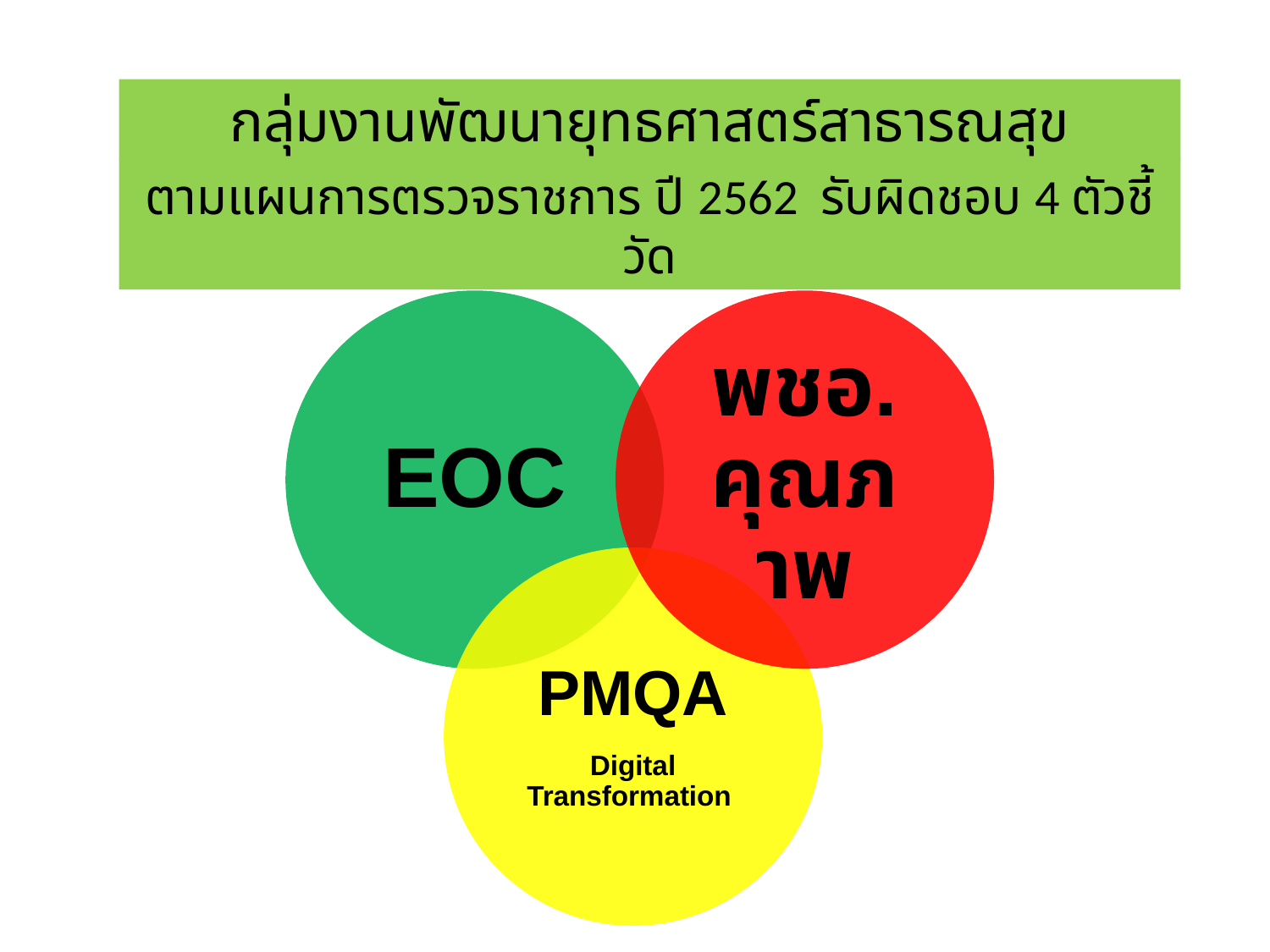

กลุ่มงานพัฒนายุทธศาสตร์สาธารณสุข
ตามแผนการตรวจราชการ ปี 2562  รับผิดชอบ 4 ตัวชี้วัด
EOC
PMQA
Digital Transformation
พชอ.คุณภาพ